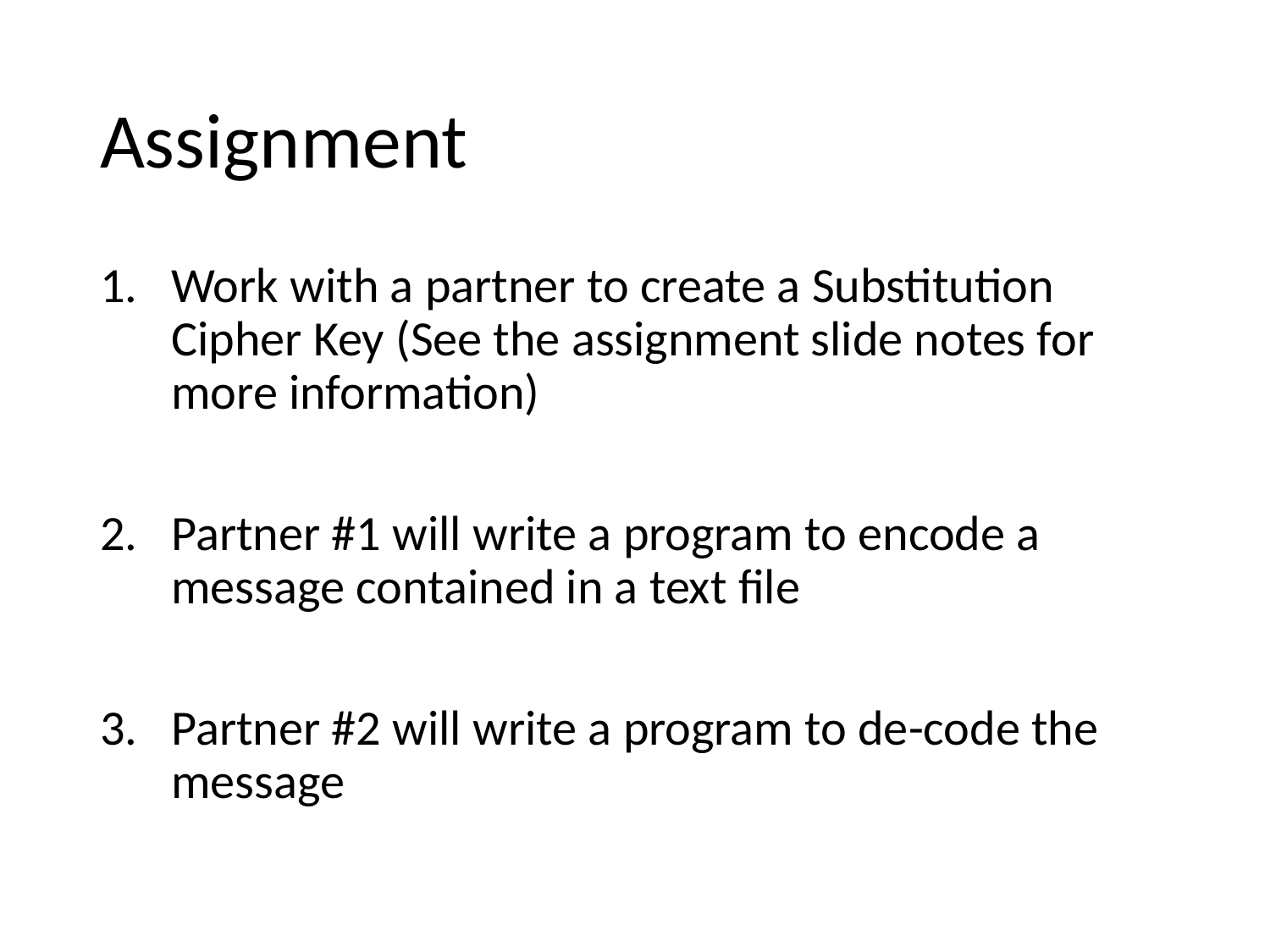

# Assignment
Work with a partner to create a Substitution Cipher Key (See the assignment slide notes for more information)

Partner #1 will write a program to encode a message contained in a text file

Partner #2 will write a program to de-code the message